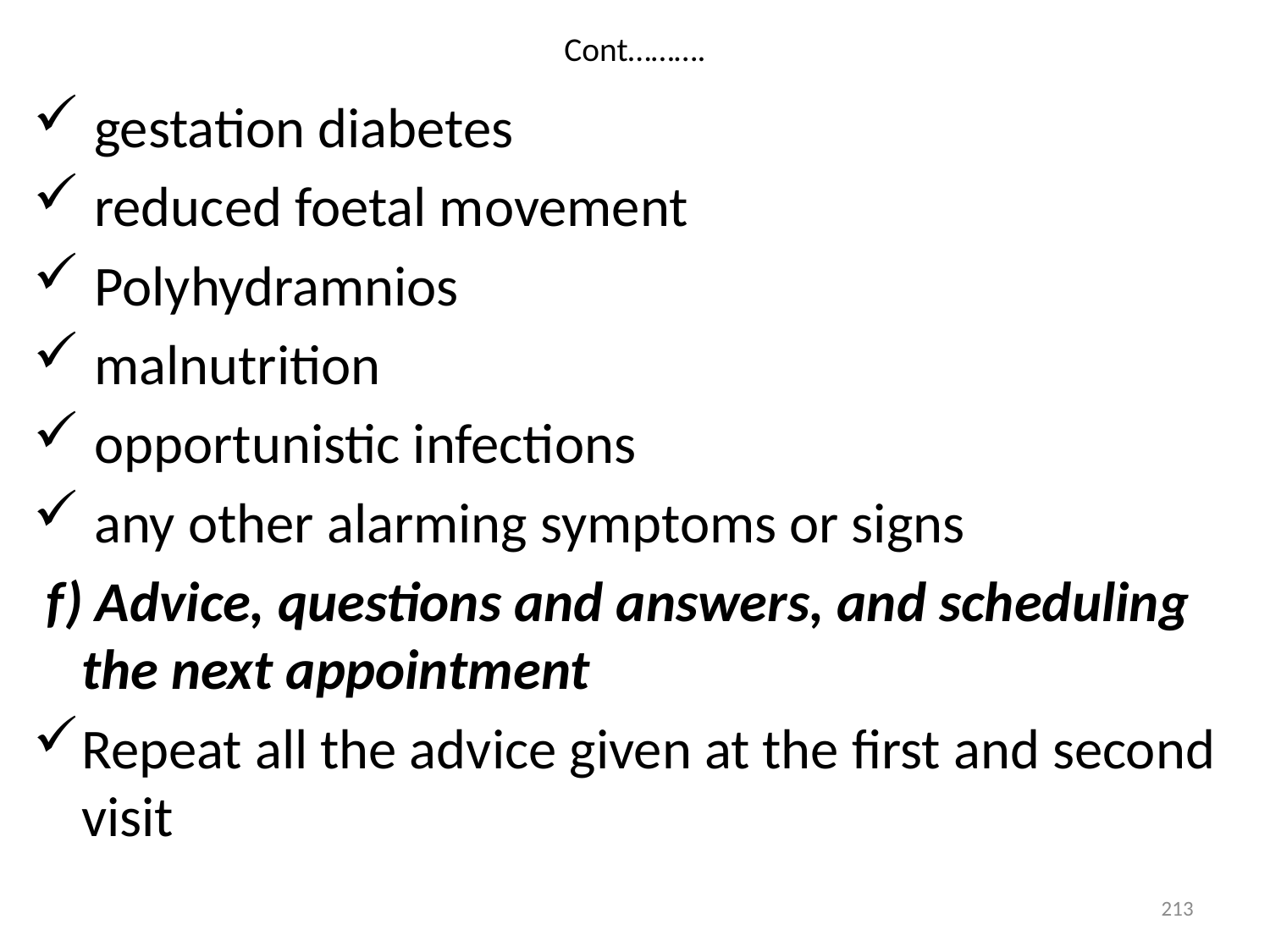

# Cont……….
 gestation diabetes
 reduced foetal movement
 Polyhydramnios
 malnutrition
 opportunistic infections
 any other alarming symptoms or signs
 f) Advice, questions and answers, and scheduling the next appointment
Repeat all the advice given at the first and second visit

213